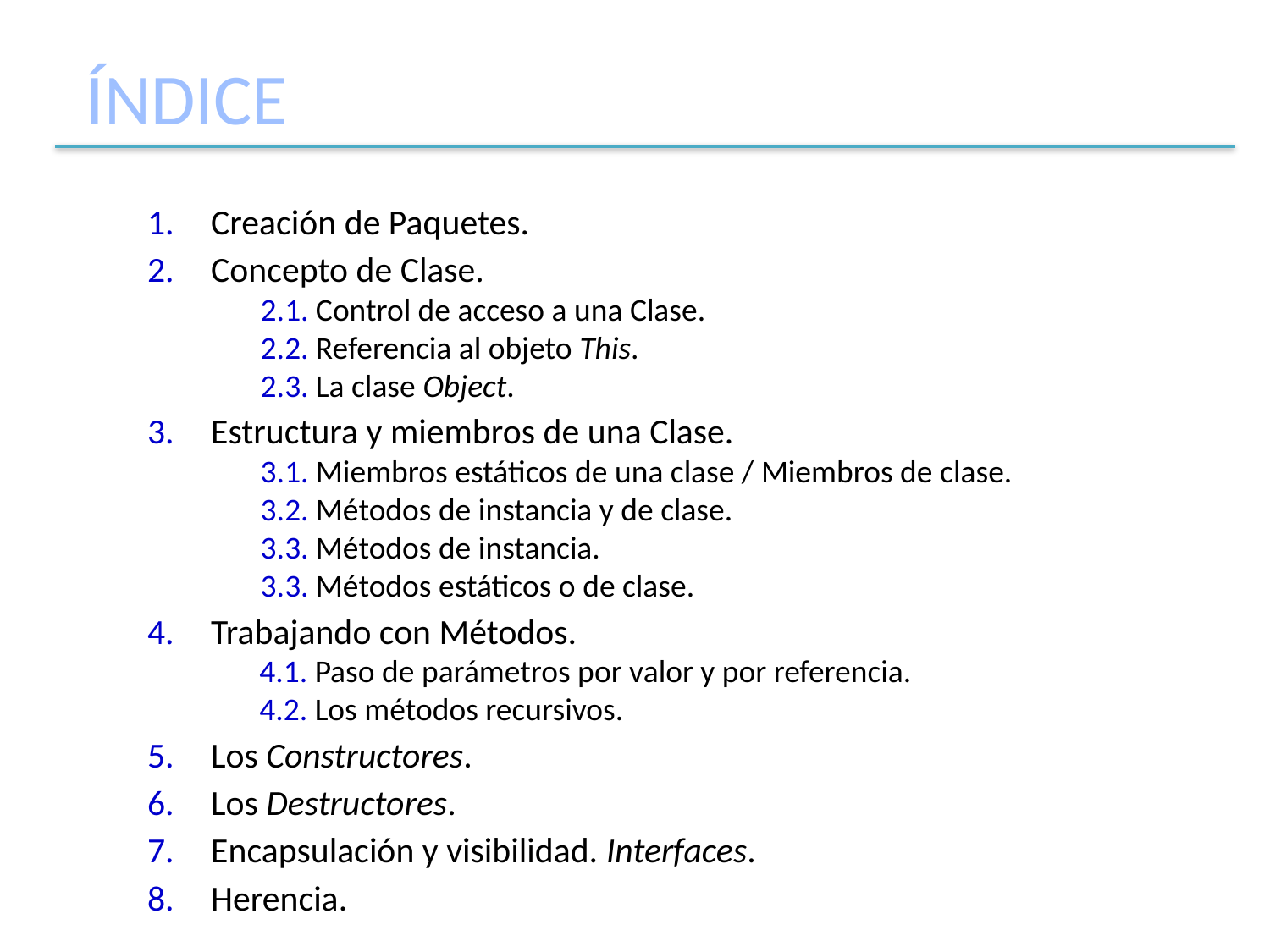

# ÍNDICE
Creación de Paquetes.
Concepto de Clase.
2.1. Control de acceso a una Clase.
2.2. Referencia al objeto This.
2.3. La clase Object.
Estructura y miembros de una Clase.
3.1. Miembros estáticos de una clase / Miembros de clase.
3.2. Métodos de instancia y de clase.
3.3. Métodos de instancia.
3.3. Métodos estáticos o de clase.
Trabajando con Métodos.
4.1. Paso de parámetros por valor y por referencia.
4.2. Los métodos recursivos.
Los Constructores.
Los Destructores.
Encapsulación y visibilidad. Interfaces.
Herencia.